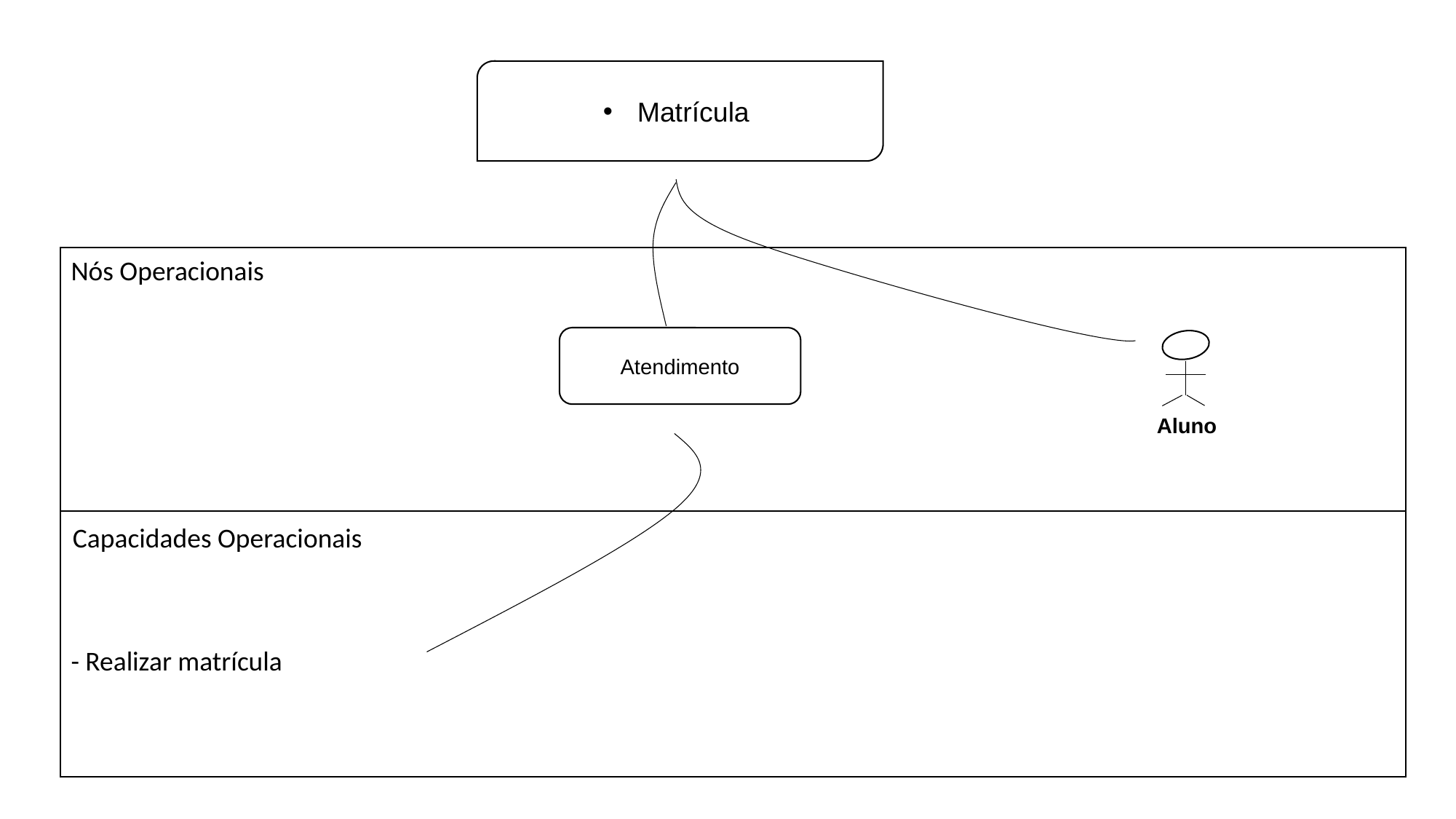

Matrícula

Nós Operacionais
Atendimento

Aluno

- Realizar matrícula
Capacidades Operacionais